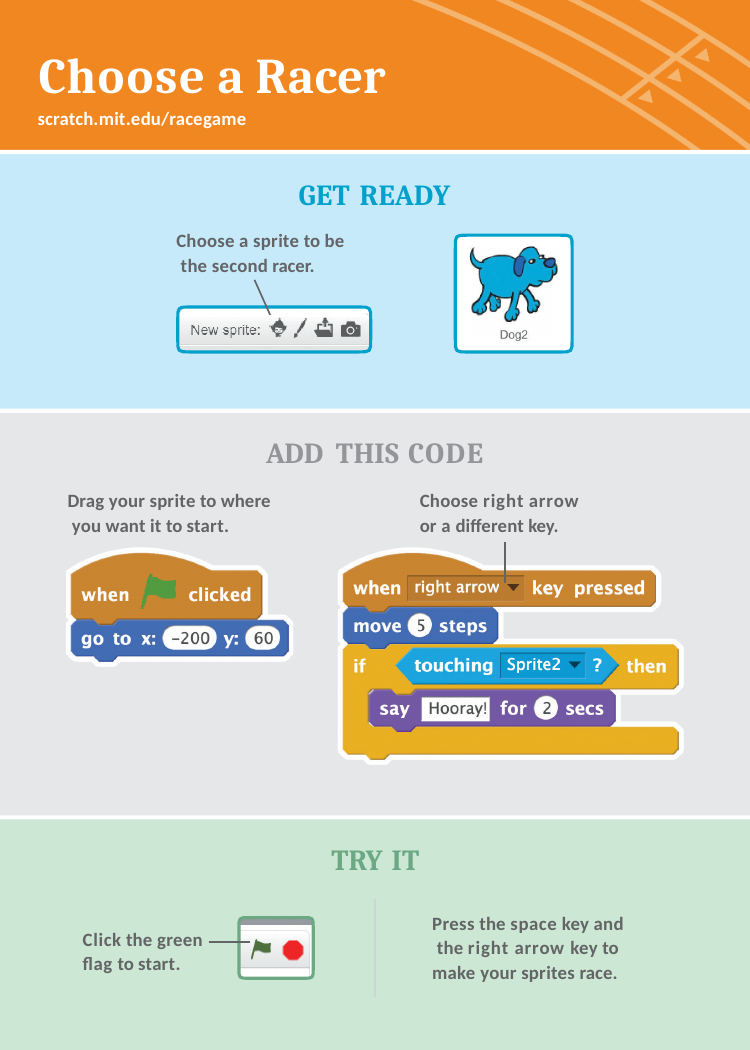

# Choose a Racer
scratch.mit.edu/racegame

GET READY
Choose a sprite to be  the second racer.

ADD  THIS CODE
Drag your sprite to where  you want it to start.
Choose right arrow
or a different key.

TRY IT

Press the space key and  the right arrow key to  make your sprites race.

Click the green
flag to start.